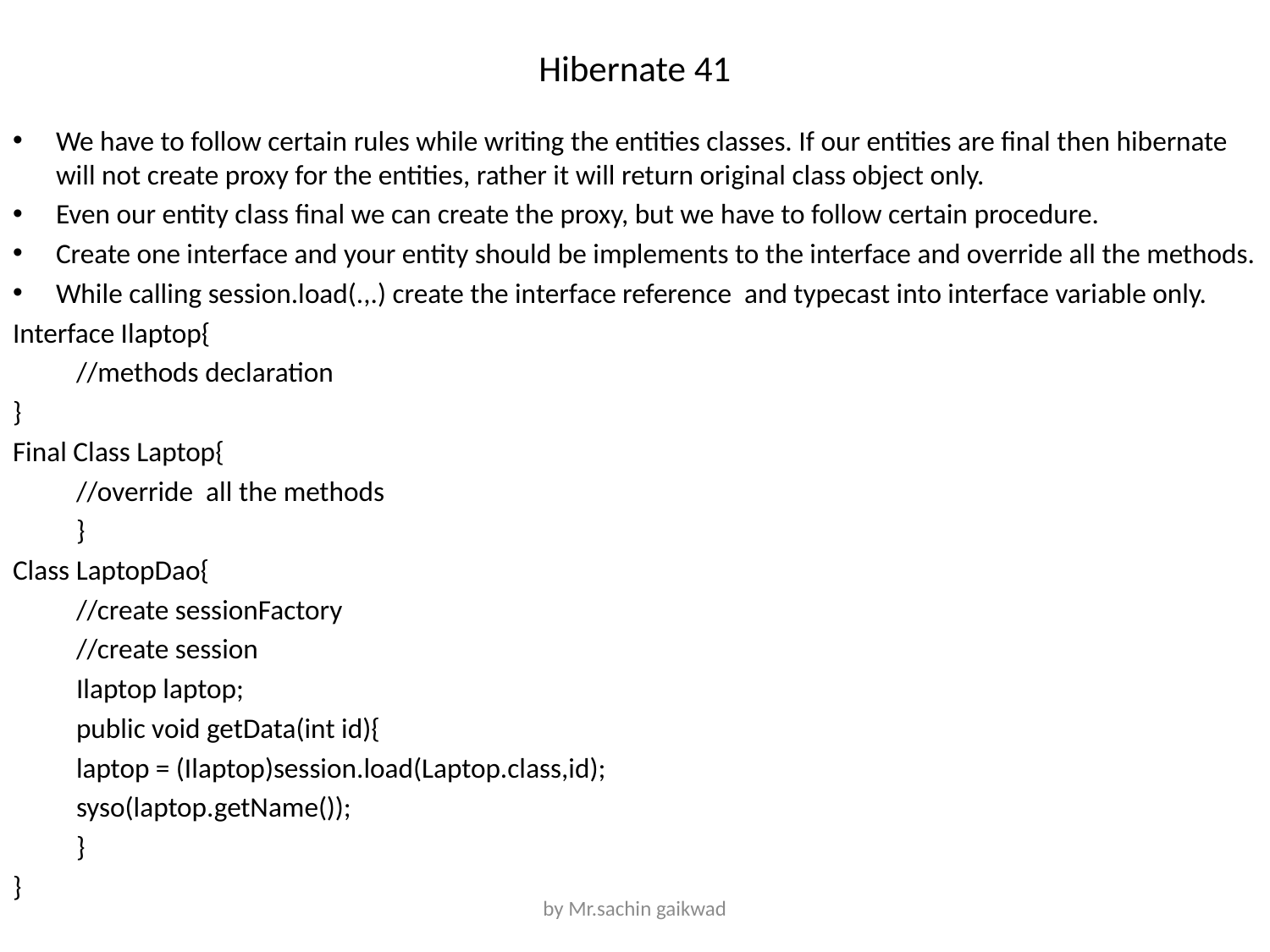

# Hibernate 41
We have to follow certain rules while writing the entities classes. If our entities are final then hibernate will not create proxy for the entities, rather it will return original class object only.
Even our entity class final we can create the proxy, but we have to follow certain procedure.
Create one interface and your entity should be implements to the interface and override all the methods.
While calling session.load(.,.) create the interface reference  and typecast into interface variable only.
Interface Ilaptop{
	//methods declaration
}
Final Class Laptop{
	//override  all the methods
	}
Class LaptopDao{
	//create sessionFactory
	//create session
	Ilaptop laptop;
	public void getData(int id){
	laptop = (Ilaptop)session.load(Laptop.class,id);
	syso(laptop.getName());
	}
}

by Mr.sachin gaikwad